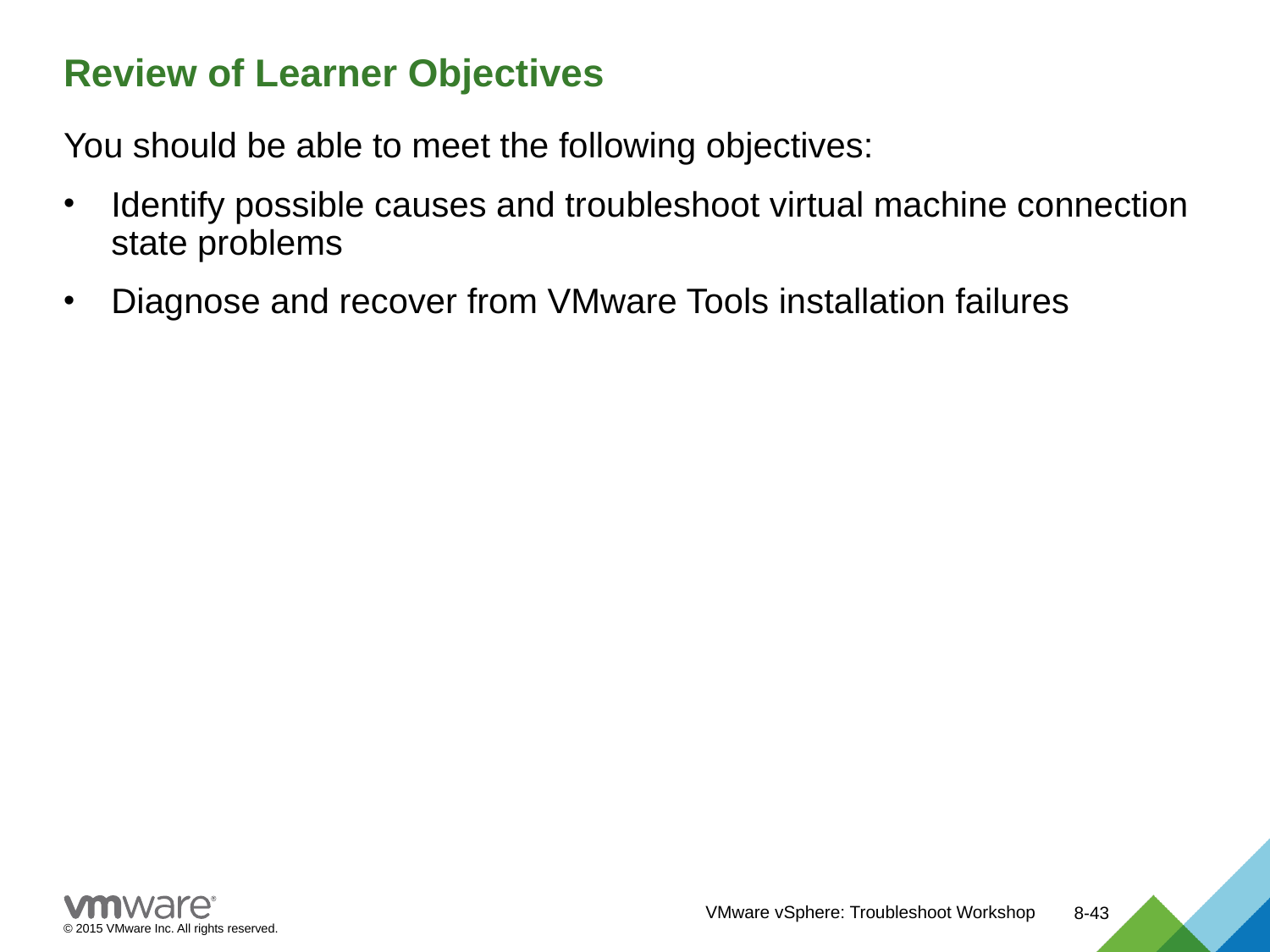

# Review of Learner Objectives
You should be able to meet the following objectives:
Identify possible causes and troubleshoot virtual machine connection state problems
Diagnose and recover from VMware Tools installation failures